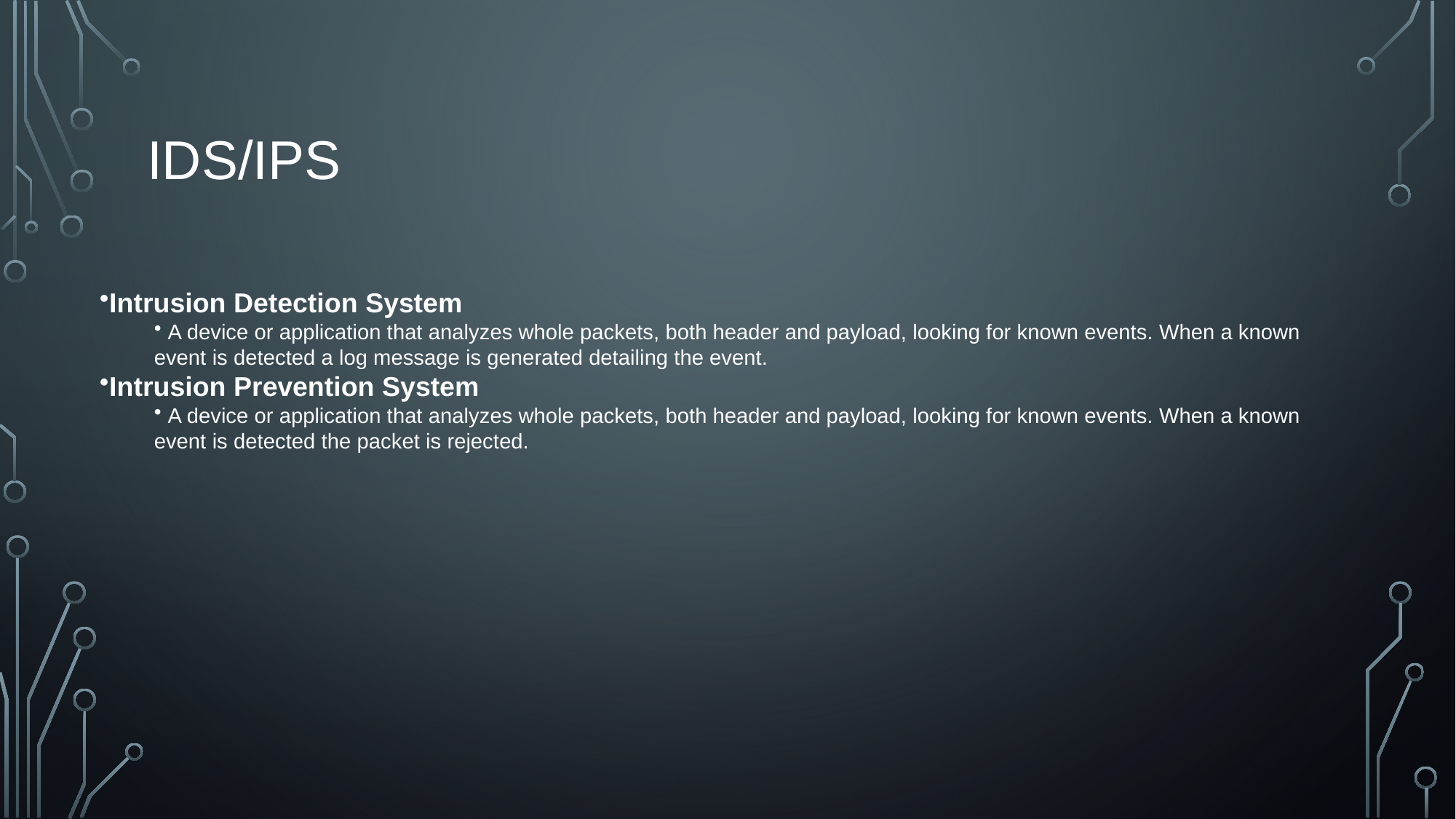

# IDS/IPS
Intrusion Detection System
 A device or application that analyzes whole packets, both header and payload, looking for known events. When a known event is detected a log message is generated detailing the event.
Intrusion Prevention System
 A device or application that analyzes whole packets, both header and payload, looking for known events. When a known event is detected the packet is rejected.